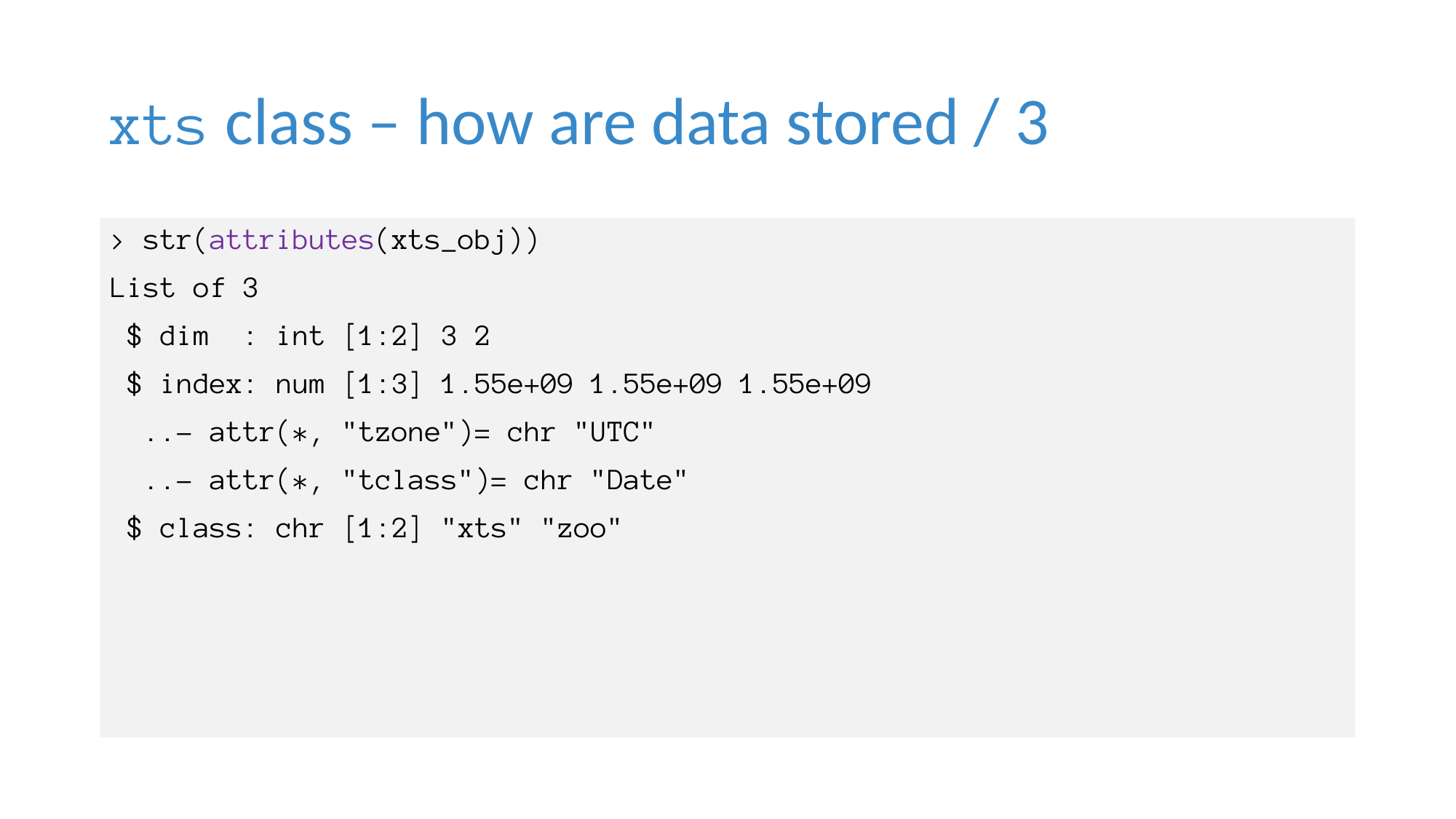

# xts class – how are data stored / 3
> str(attributes(xts_obj))
List of 3
 $ dim  : int [1:2] 3 2
 $ index: num [1:3] 1.55e+09 1.55e+09 1.55e+09
  ..- attr(*, "tzone")= chr "UTC"
  ..- attr(*, "tclass")= chr "Date"
 $ class: chr [1:2] "xts" "zoo"